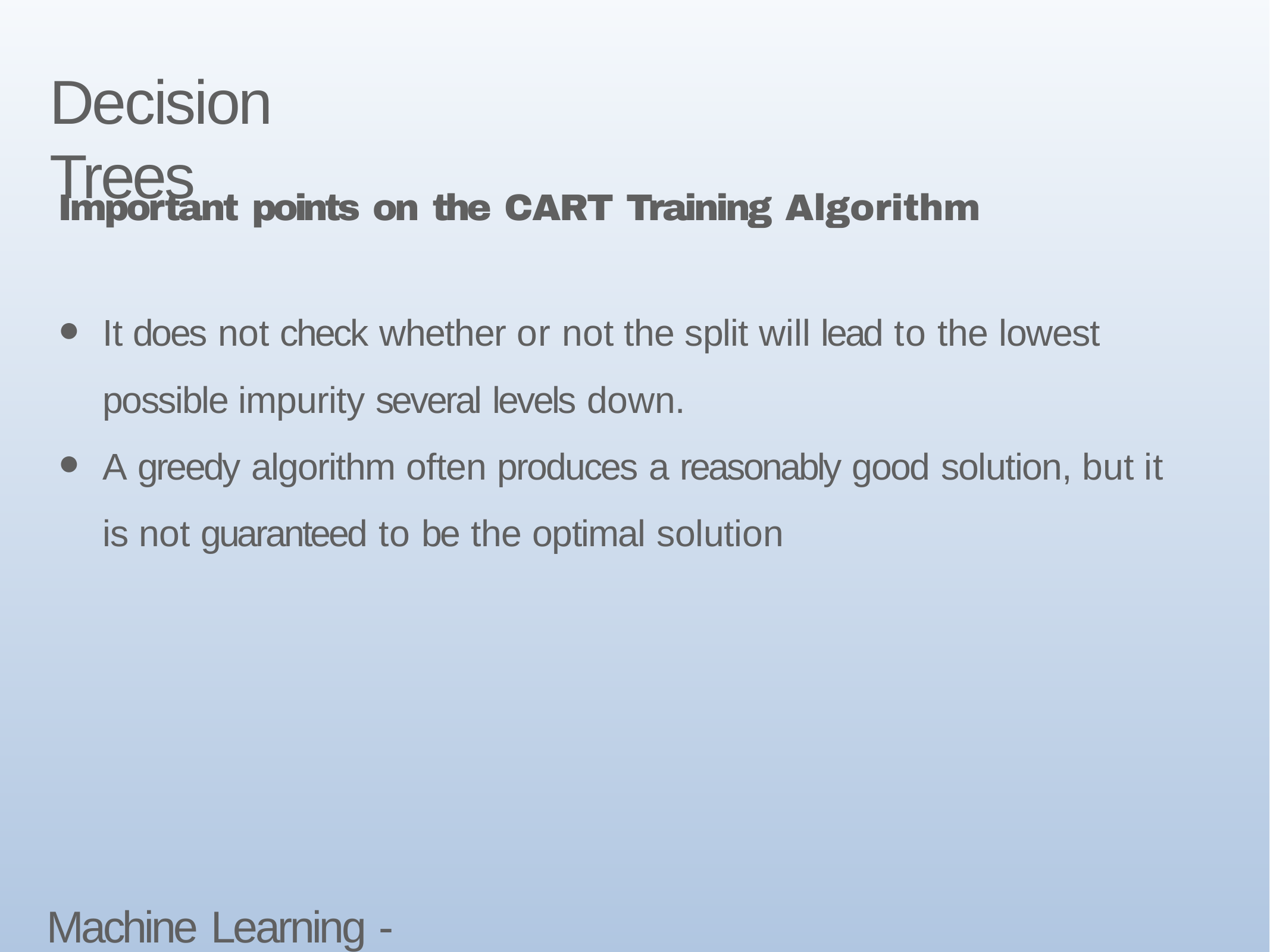

# Decision Trees
Important points on the CART Training Algorithm

It does not check whether or not the split will lead to the lowest possible impurity several levels down.
A greedy algorithm often produces a reasonably good solution, but it is not guaranteed to be the optimal solution
Machine Learning - Classfication